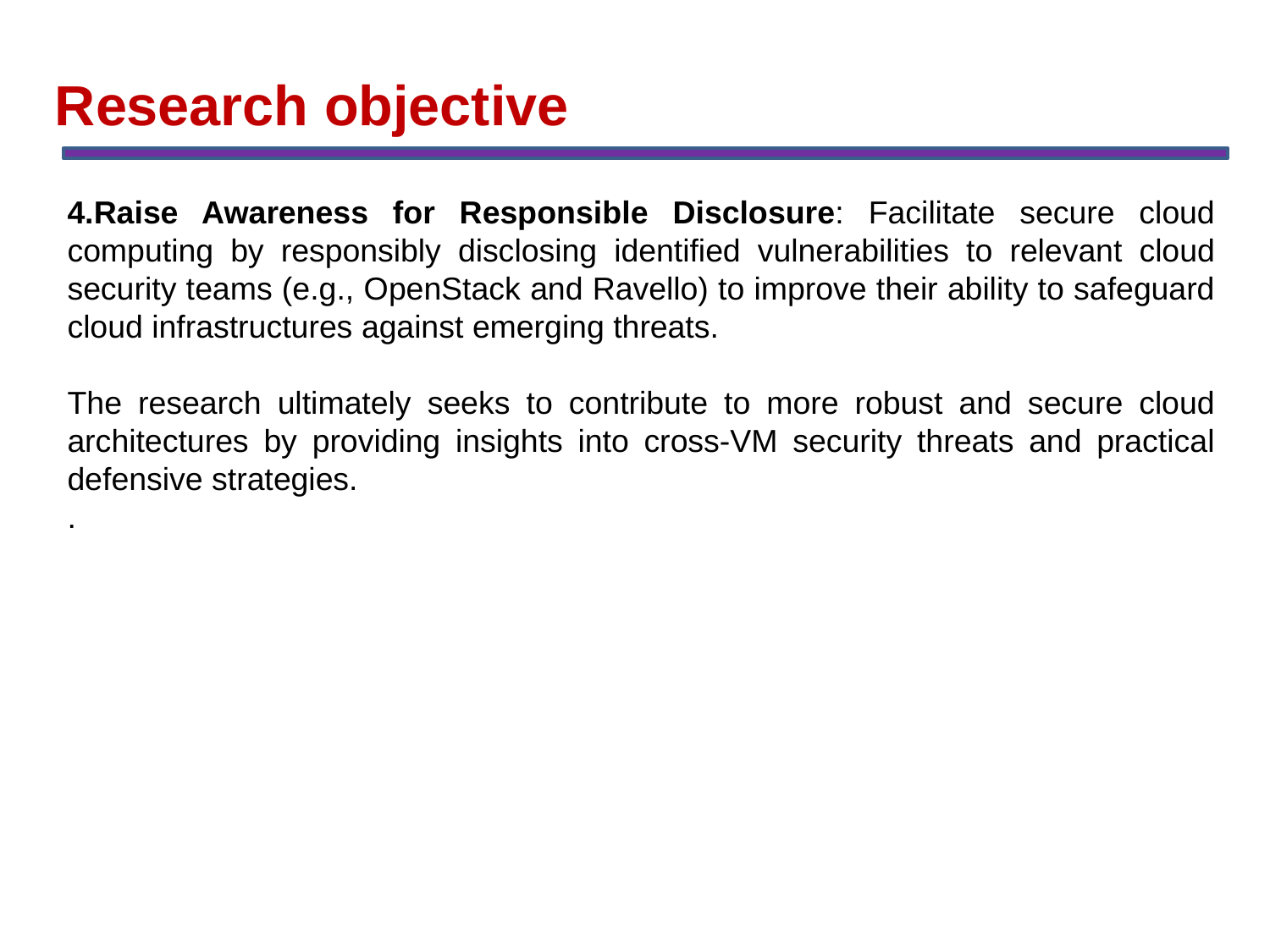

Research objective

4.Raise Awareness for Responsible Disclosure: Facilitate secure cloud computing by responsibly disclosing identified vulnerabilities to relevant cloud security teams (e.g., OpenStack and Ravello) to improve their ability to safeguard cloud infrastructures against emerging threats.

The research ultimately seeks to contribute to more robust and secure cloud architectures by providing insights into cross-VM security threats and practical defensive strategies.
.